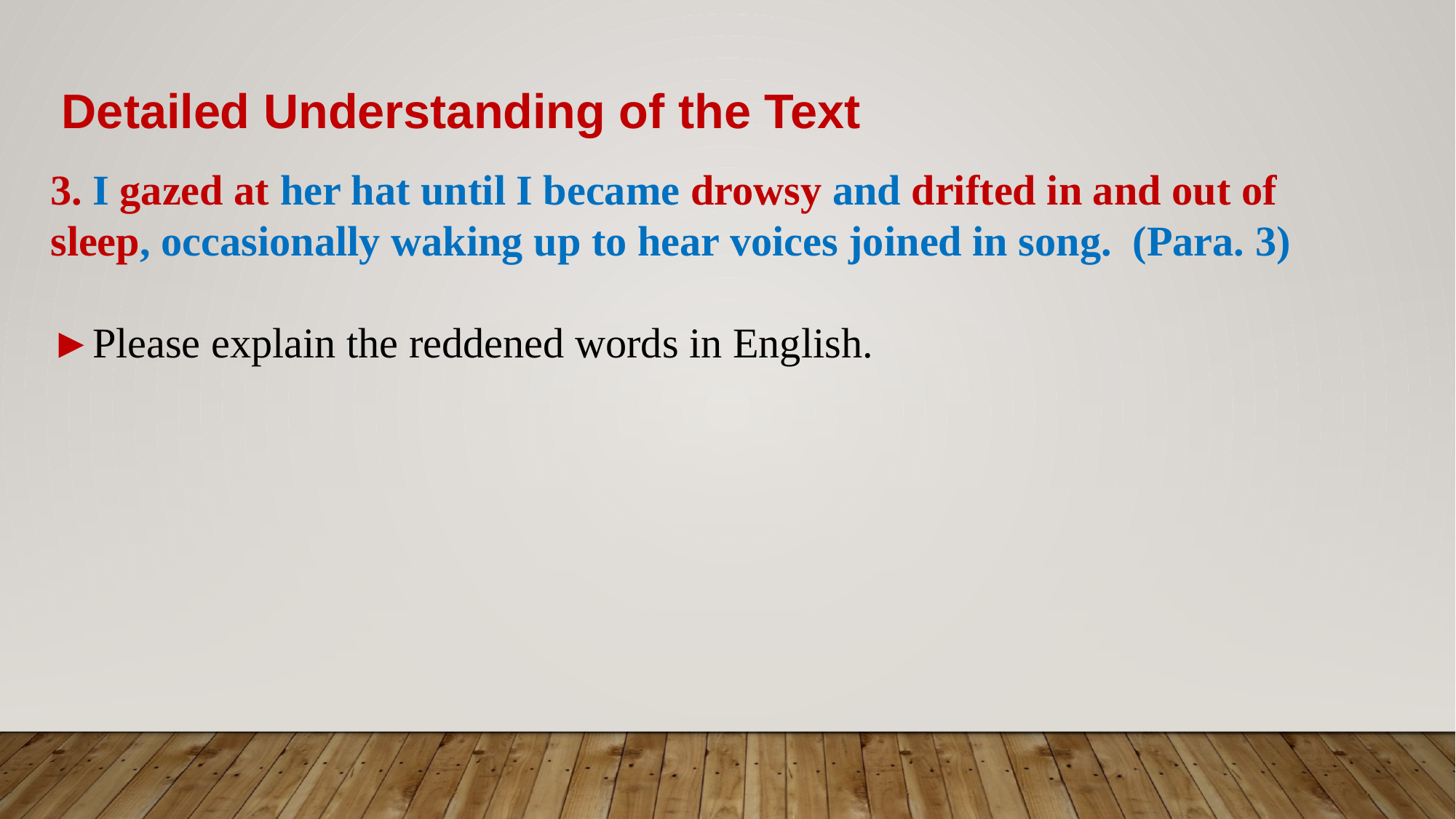

Detailed Understanding of the Text
3. I gazed at her hat until I became drowsy and drifted in and out of sleep, occasionally waking up to hear voices joined in song.  (Para. 3)

►Please explain the reddened words in English.